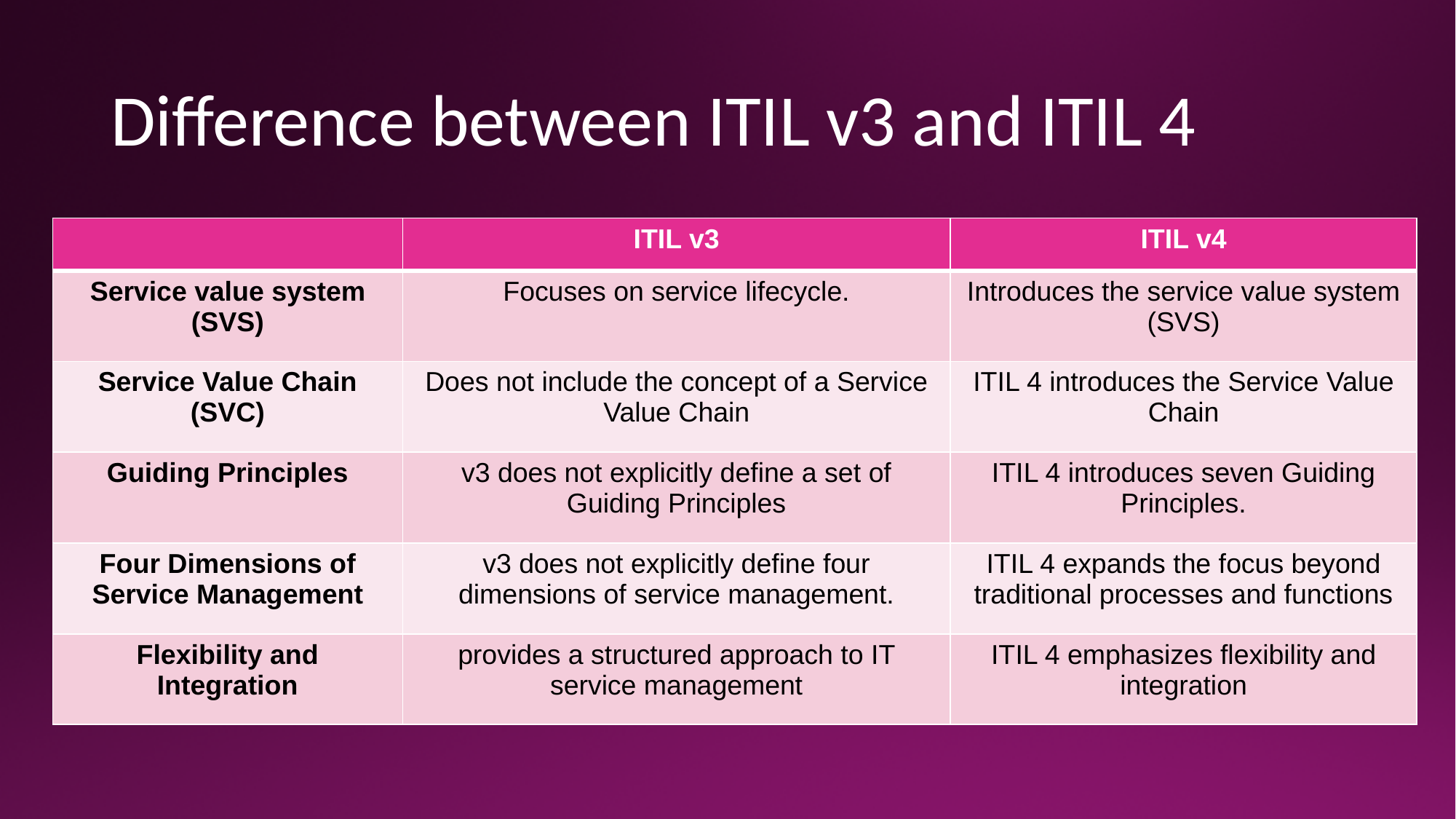

# Difference between ITIL v3 and ITIL 4
|  | ITIL v3 | ITIL v4 |
| --- | --- | --- |
| Service value system (SVS) | Focuses on service lifecycle. | Introduces the service value system (SVS) |
| Service Value Chain (SVC) | Does not include the concept of a Service Value Chain | ITIL 4 introduces the Service Value Chain |
| Guiding Principles | v3 does not explicitly define a set of Guiding Principles | ITIL 4 introduces seven Guiding Principles. |
| Four Dimensions of Service Management | v3 does not explicitly define four dimensions of service management. | ITIL 4 expands the focus beyond traditional processes and functions |
| Flexibility and Integration | provides a structured approach to IT service management | ITIL 4 emphasizes flexibility and integration |